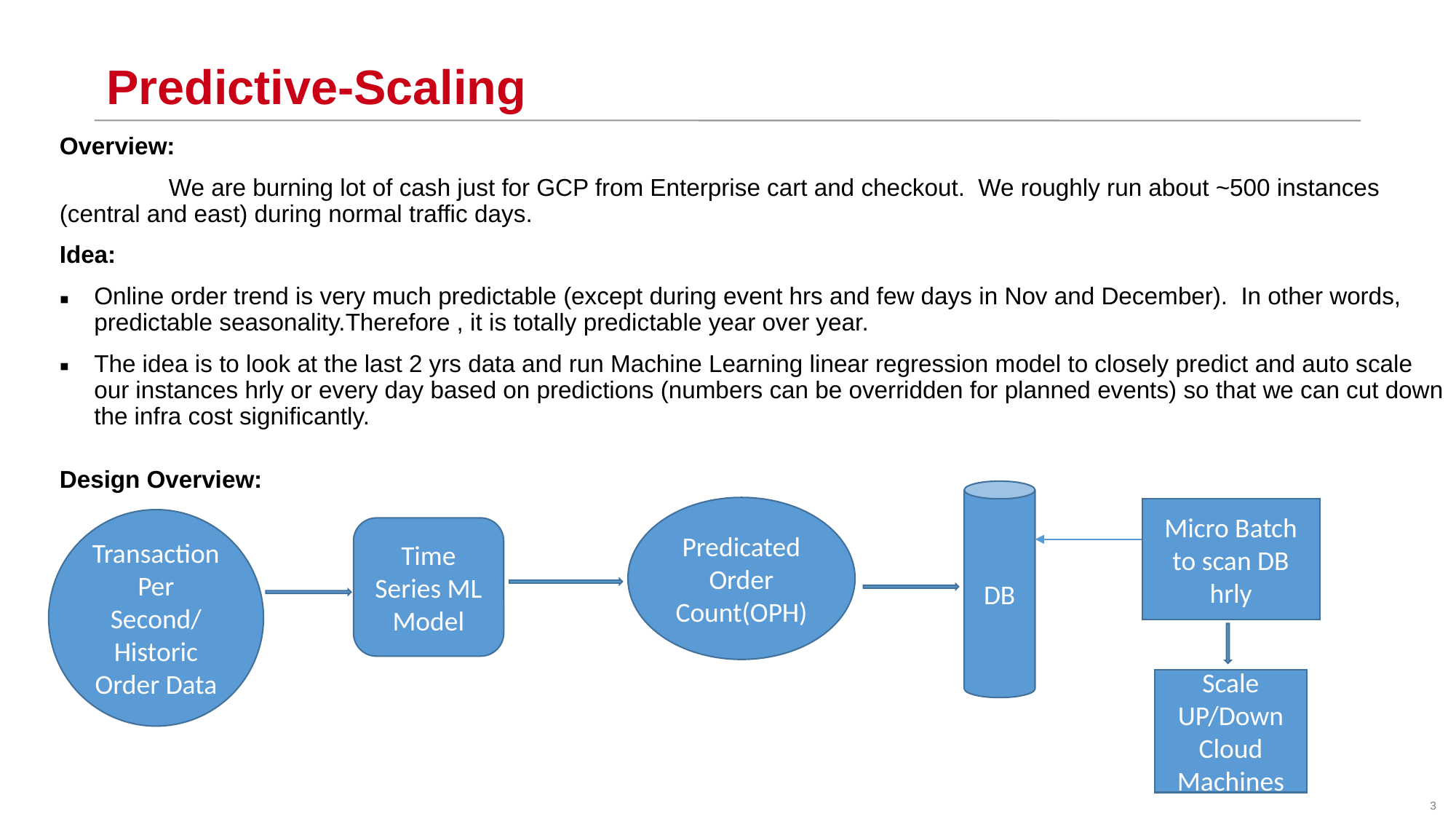

# Predictive-Scaling
Overview:
	We are burning lot of cash just for GCP from Enterprise cart and checkout.  We roughly run about ~500 instances (central and east) during normal traffic days.
Idea:
Online order trend is very much predictable (except during event hrs and few days in Nov and December).  In other words, predictable seasonality.Therefore , it is totally predictable year over year.
The idea is to look at the last 2 yrs data and run Machine Learning linear regression model to closely predict and auto scale our instances hrly or every day based on predictions (numbers can be overridden for planned events) so that we can cut down the infra cost significantly.
Design Overview:

DB
Predicated Order Count(OPH)
Micro Batch to scan DB hrly
Transaction Per Second/ Historic Order Data

Time Series ML Model

Scale UP/Down Cloud Machines
3